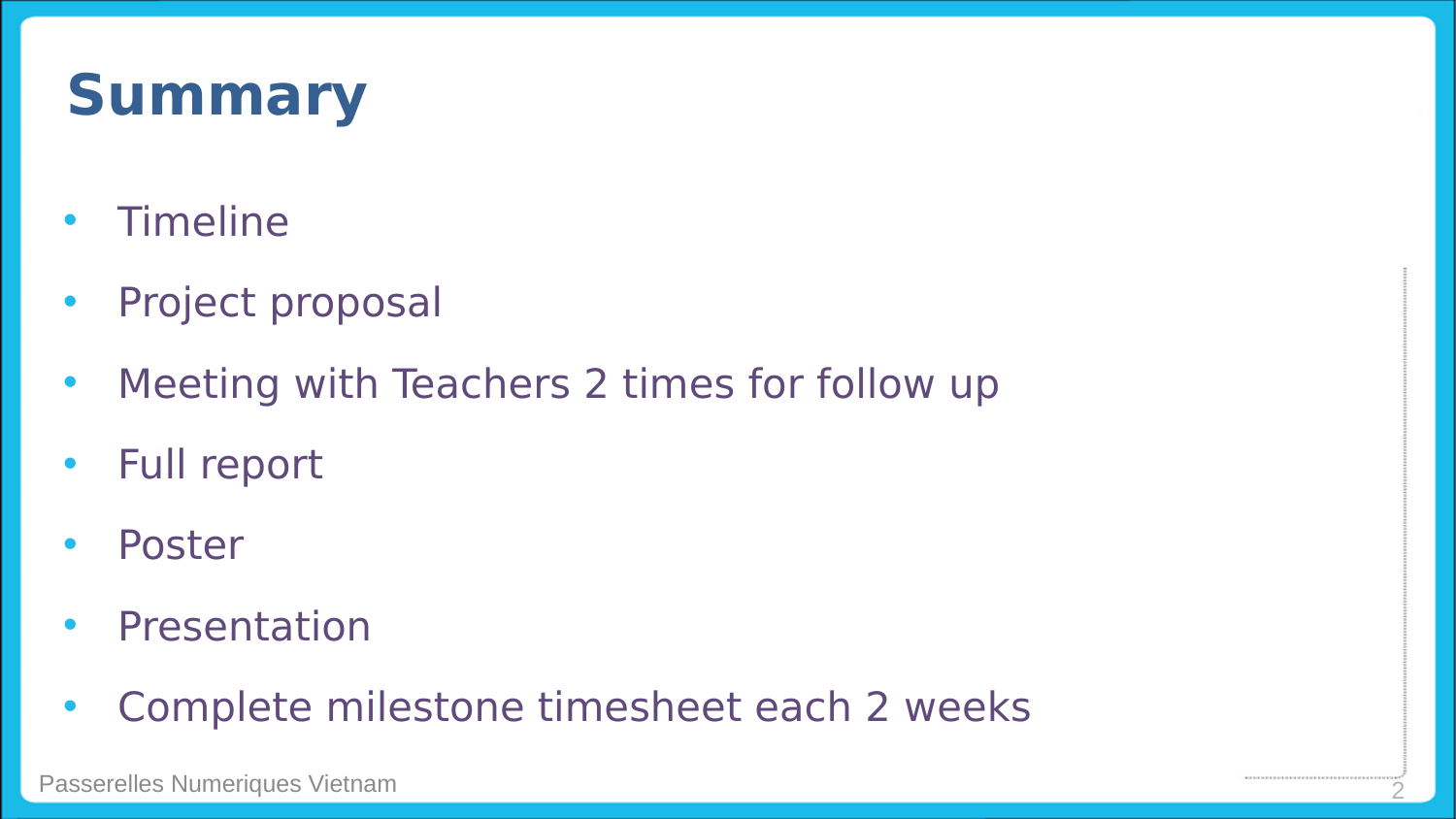

# Summary
Timeline
Project proposal
Meeting with Teachers 2 times for follow up
Full report
Poster
Presentation
Complete milestone timesheet each 2 weeks
2